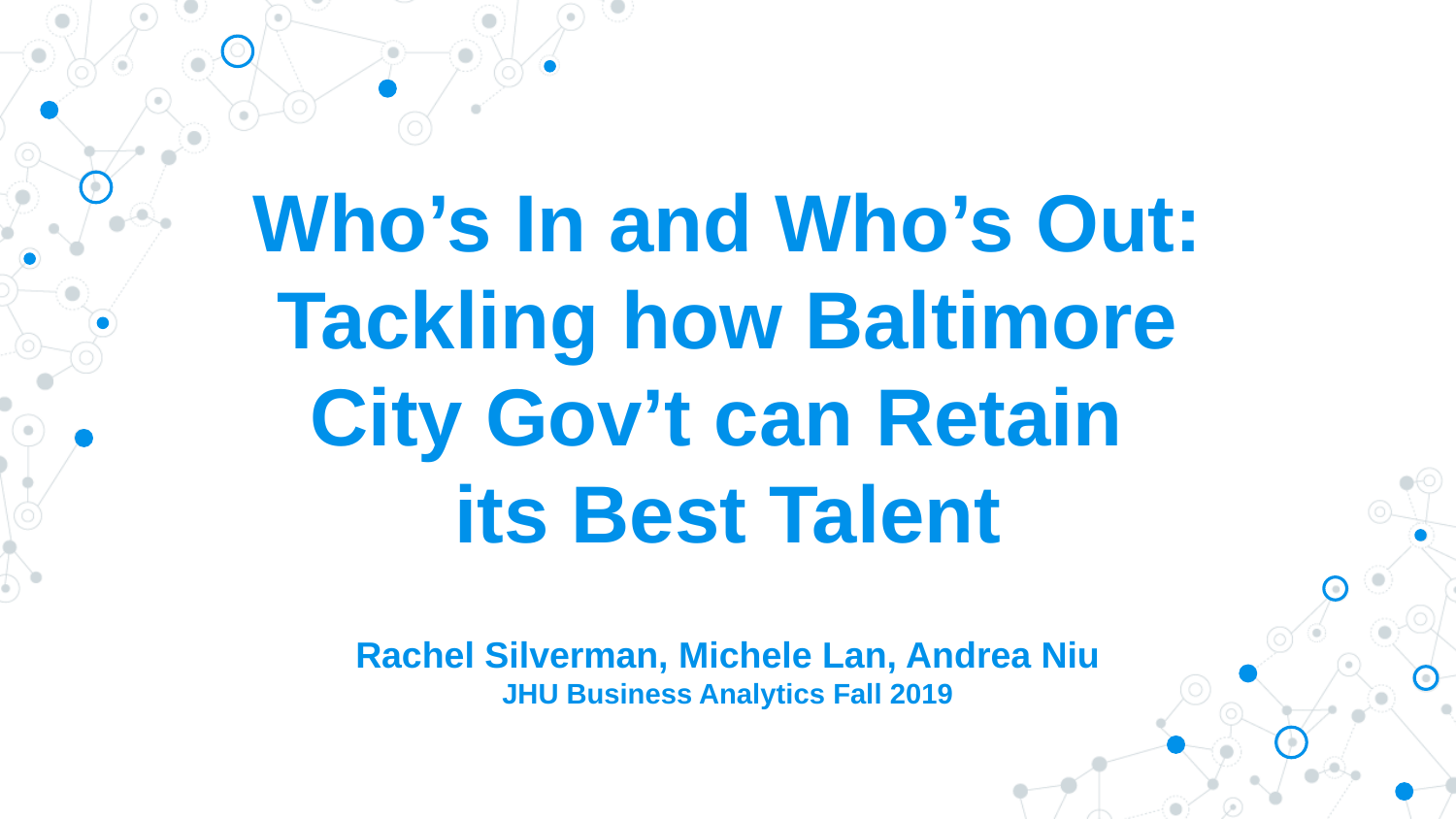

# Who’s In and Who’s Out: Tackling how Baltimore City Gov’t can Retain
its Best Talent
Rachel Silverman, Michele Lan, Andrea Niu
JHU Business Analytics Fall 2019